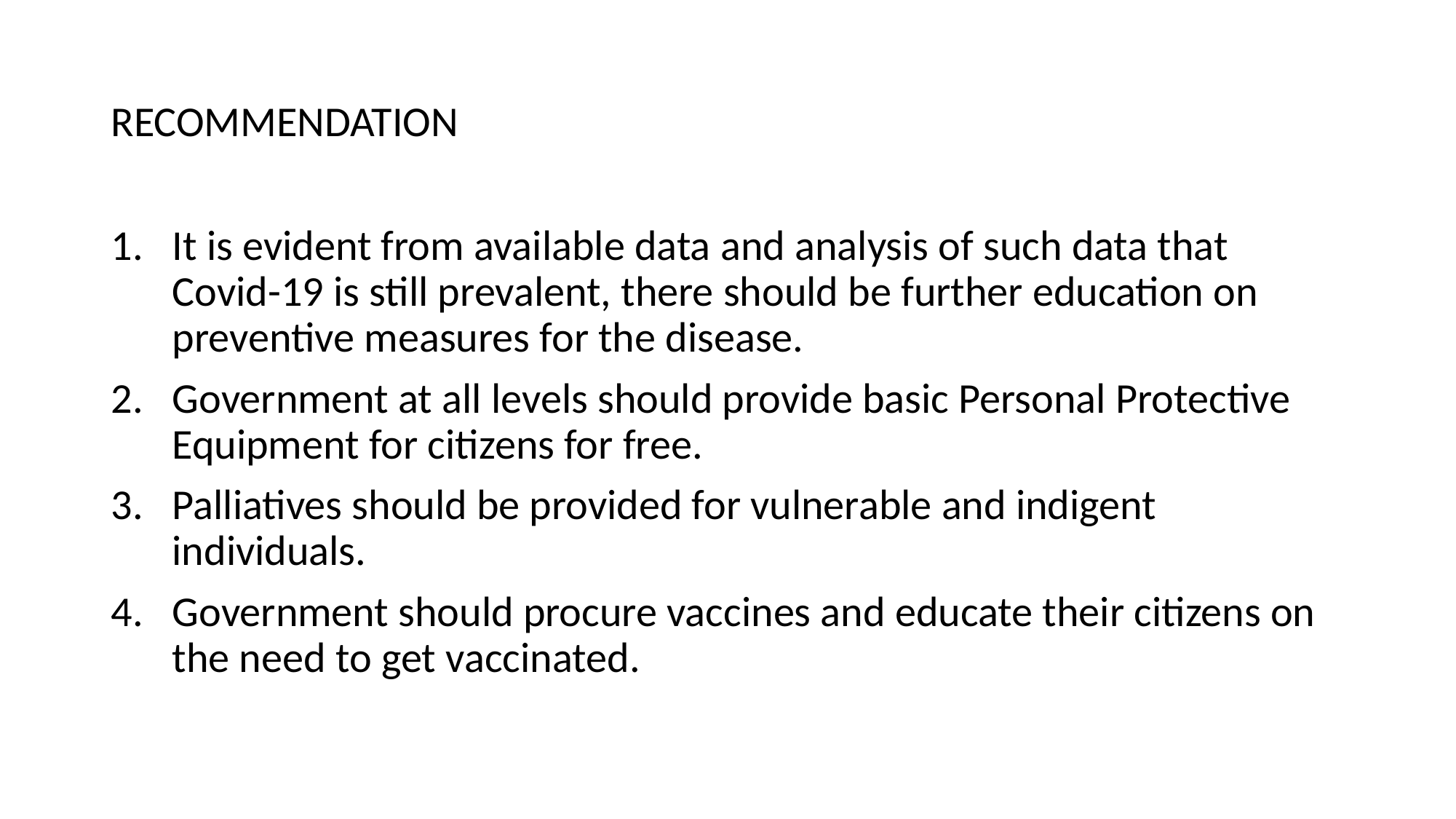

# RECOMMENDATION
It is evident from available data and analysis of such data that Covid-19 is still prevalent, there should be further education on preventive measures for the disease.
Government at all levels should provide basic Personal Protective Equipment for citizens for free.
Palliatives should be provided for vulnerable and indigent individuals.
Government should procure vaccines and educate their citizens on the need to get vaccinated.